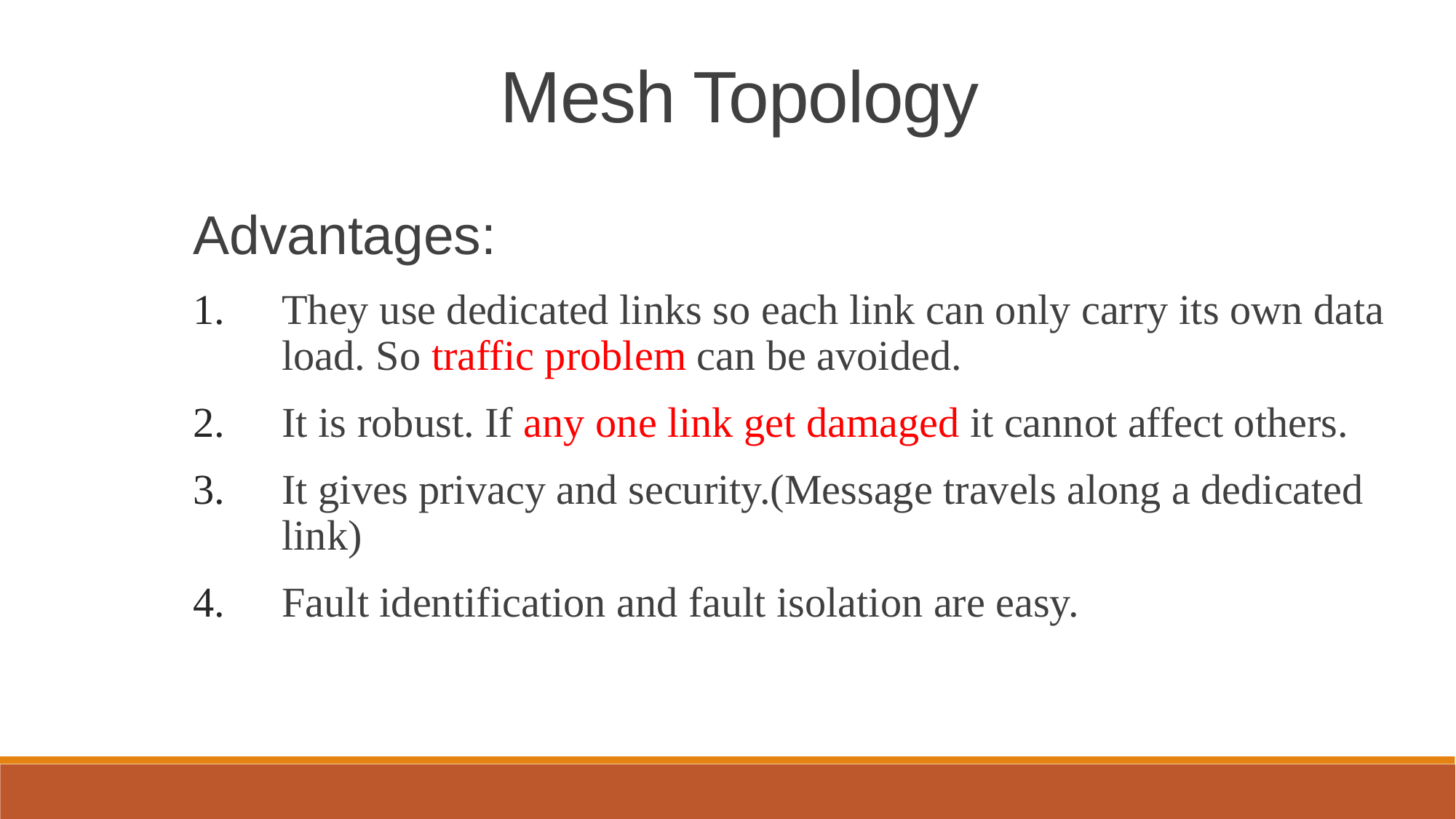

Mesh Topology
Advantages:
They use dedicated links so each link can only carry its own data load. So traffic problem can be avoided.
It is robust. If any one link get damaged it cannot affect others.
It gives privacy and security.(Message travels along a dedicated link)
Fault identification and fault isolation are easy.